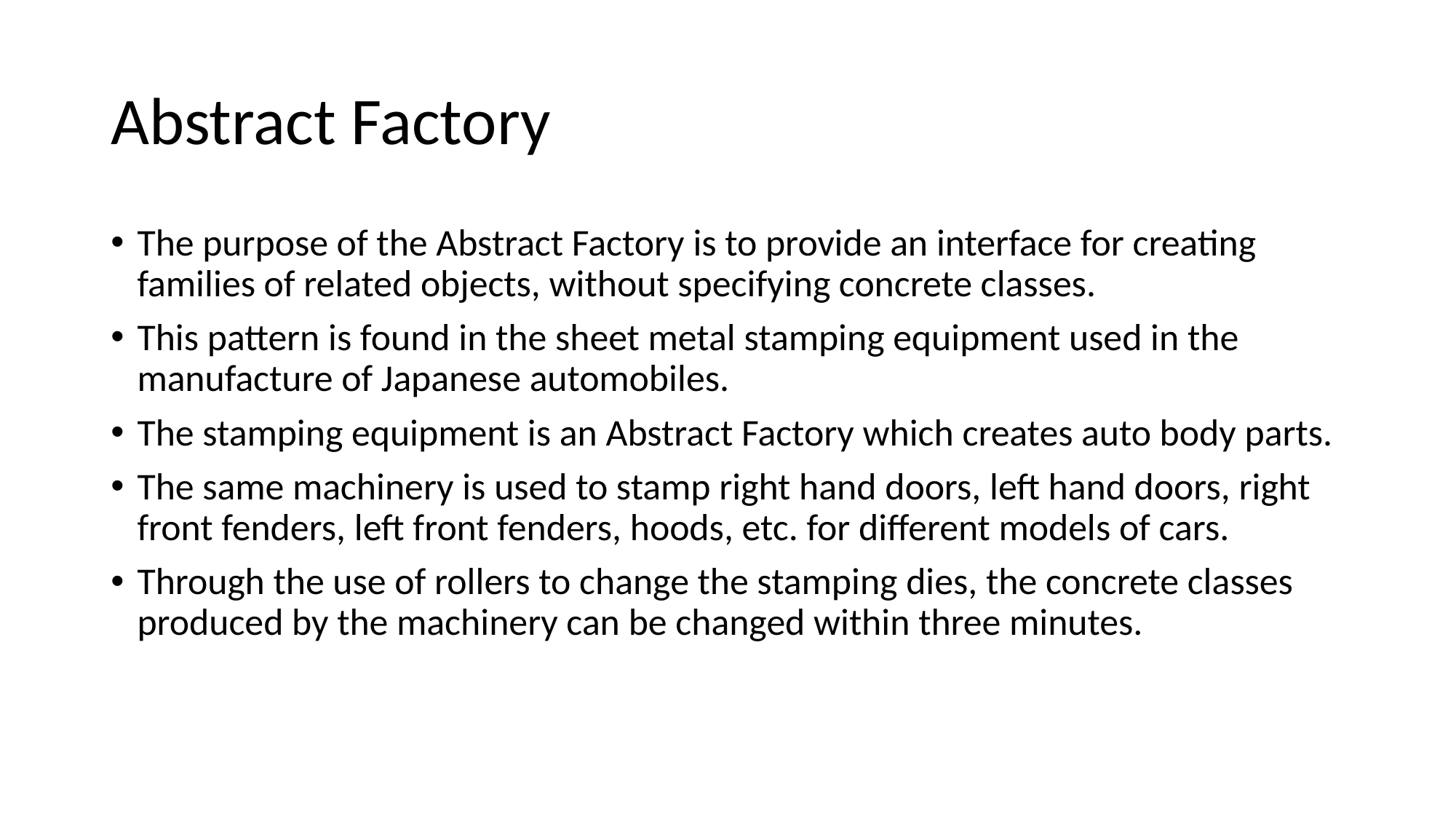

# Abstract Factory
The purpose of the Abstract Factory is to provide an interface for creating families of related objects, without specifying concrete classes.
This pattern is found in the sheet metal stamping equipment used in the manufacture of Japanese automobiles.
The stamping equipment is an Abstract Factory which creates auto body parts.
The same machinery is used to stamp right hand doors, left hand doors, right front fenders, left front fenders, hoods, etc. for different models of cars.
Through the use of rollers to change the stamping dies, the concrete classes produced by the machinery can be changed within three minutes.